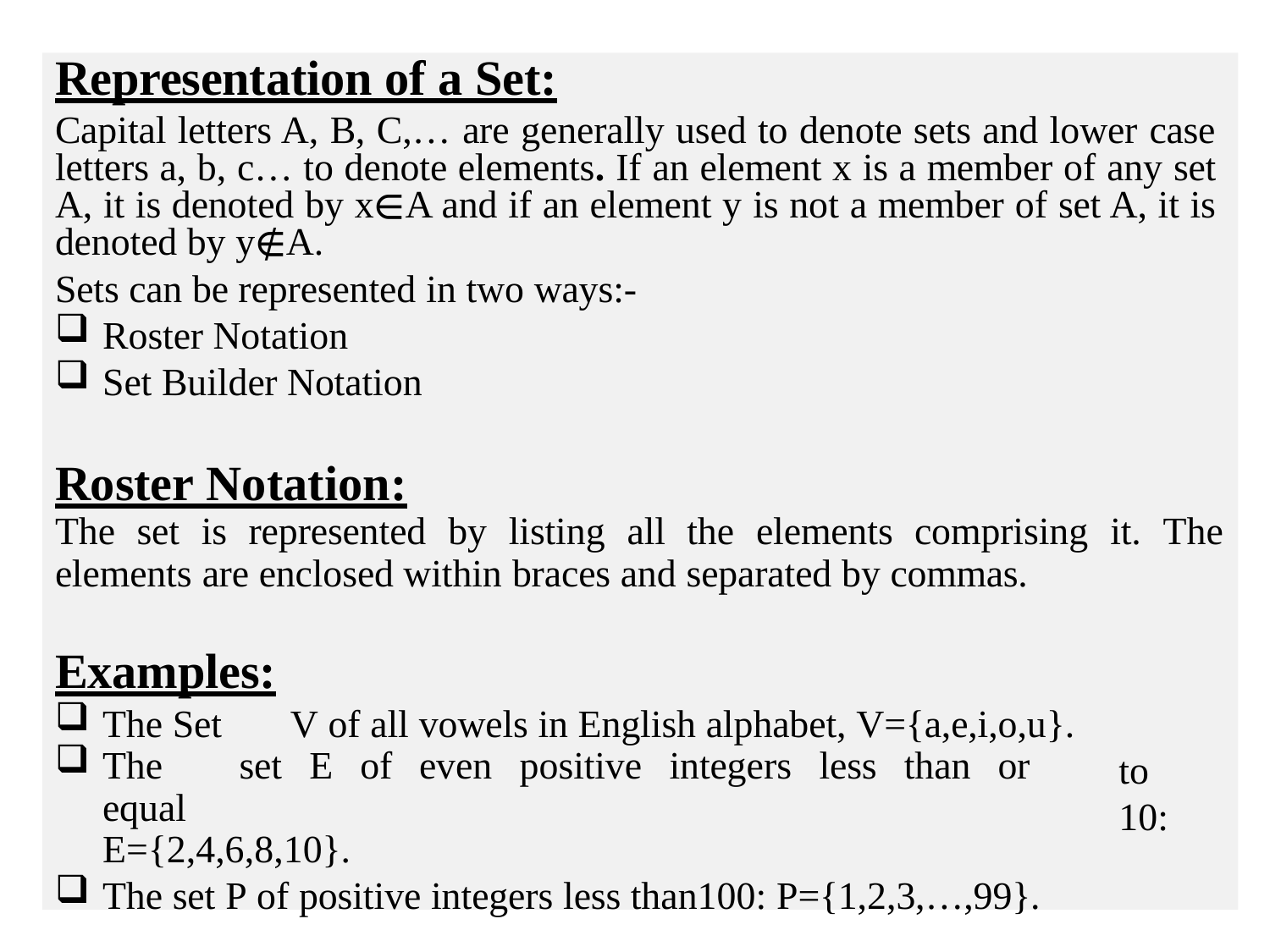

# Representation of a Set:

Capital letters A, B, C,… are generally used to denote sets and lower case  letters a, b, c… to denote elements. If an element x is a member of any set  A, it is denoted by x∈A and if an element y is not a member of set A, it is  denoted by y∉A.
Sets can be represented in two ways:-
Roster Notation
Set Builder Notation

Roster Notation:
The set is represented by listing all the elements comprising it. The
elements are enclosed within braces and separated by commas.
Examples:
The Set	V of all vowels in English alphabet, V={a,e,i,o,u}.
The	set	E	of	even	positive	integers	less	than	or	equal
E={2,4,6,8,10}.
The set P of positive integers less than100: P={1,2,3,…,99}.
to	10: